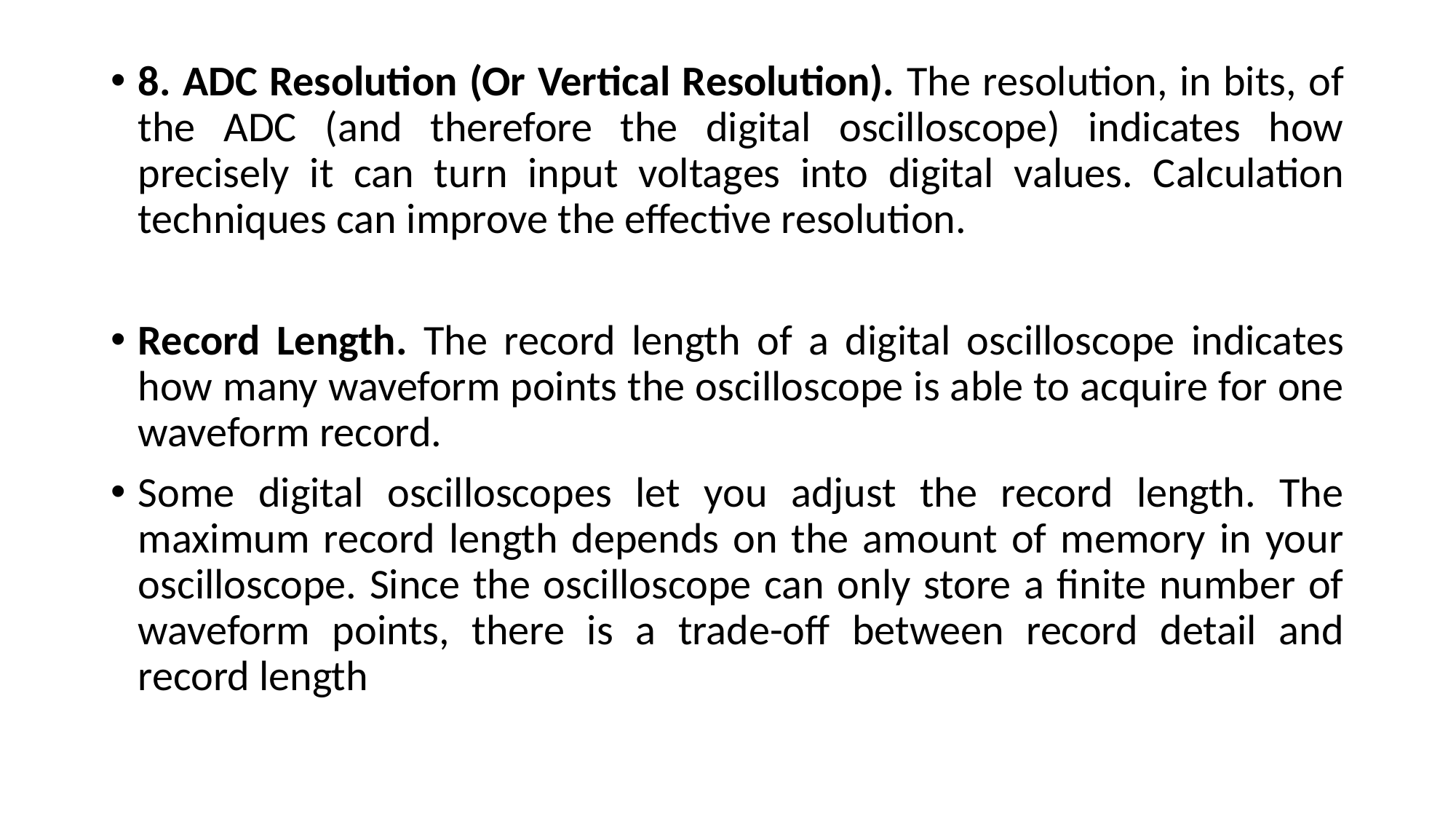

8. ADC Resolution (Or Vertical Resolution). The resolution, in bits, of the ADC (and therefore the digital oscilloscope) indicates how precisely it can turn input voltages into digital values. Calculation techniques can improve the effective resolution.

Record Length. The record length of a digital oscilloscope indicates how many waveform points the oscilloscope is able to acquire for one waveform record.
Some digital oscilloscopes let you adjust the record length. The maximum record length depends on the amount of memory in your oscilloscope. Since the oscilloscope can only store a finite number of waveform points, there is a trade-off between record detail and record length